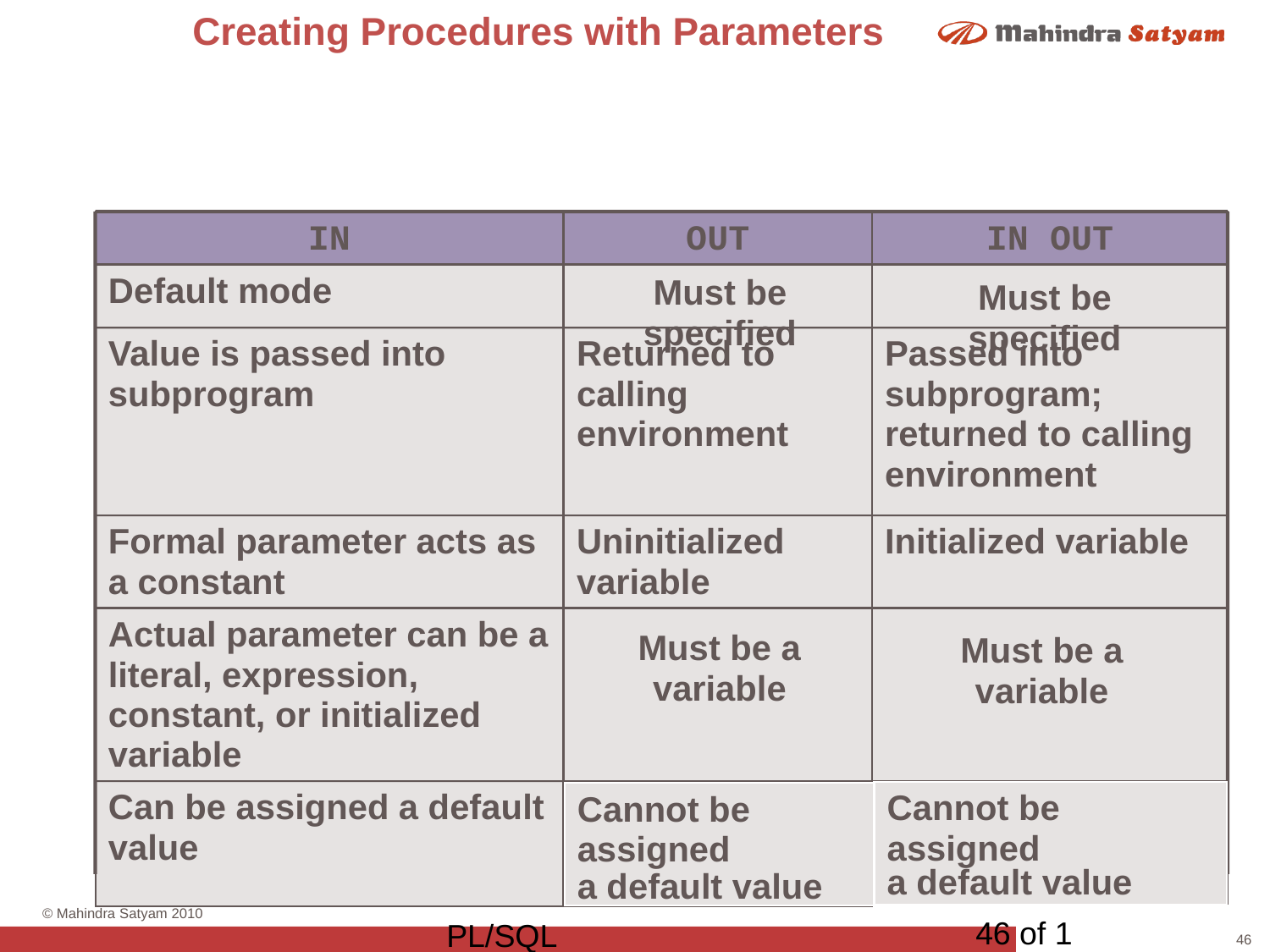

# Creating Procedures with Parameters

IN
OUT
IN OUT

Default mode

Must be specified
Must be specified

Value is passed into subprogram

Returned to calling environment

Passed into subprogram; returned to calling environment

Formal parameter acts as a constant
Uninitialized variable
Initialized variable

Actual parameter can be a literal, expression, constant, or initialized variable

Must be a variable
Must be a variable

Can be assigned a default value

Cannot be assigned
a default value
Cannot be assigned
a default value

46 of 1
PL/SQL